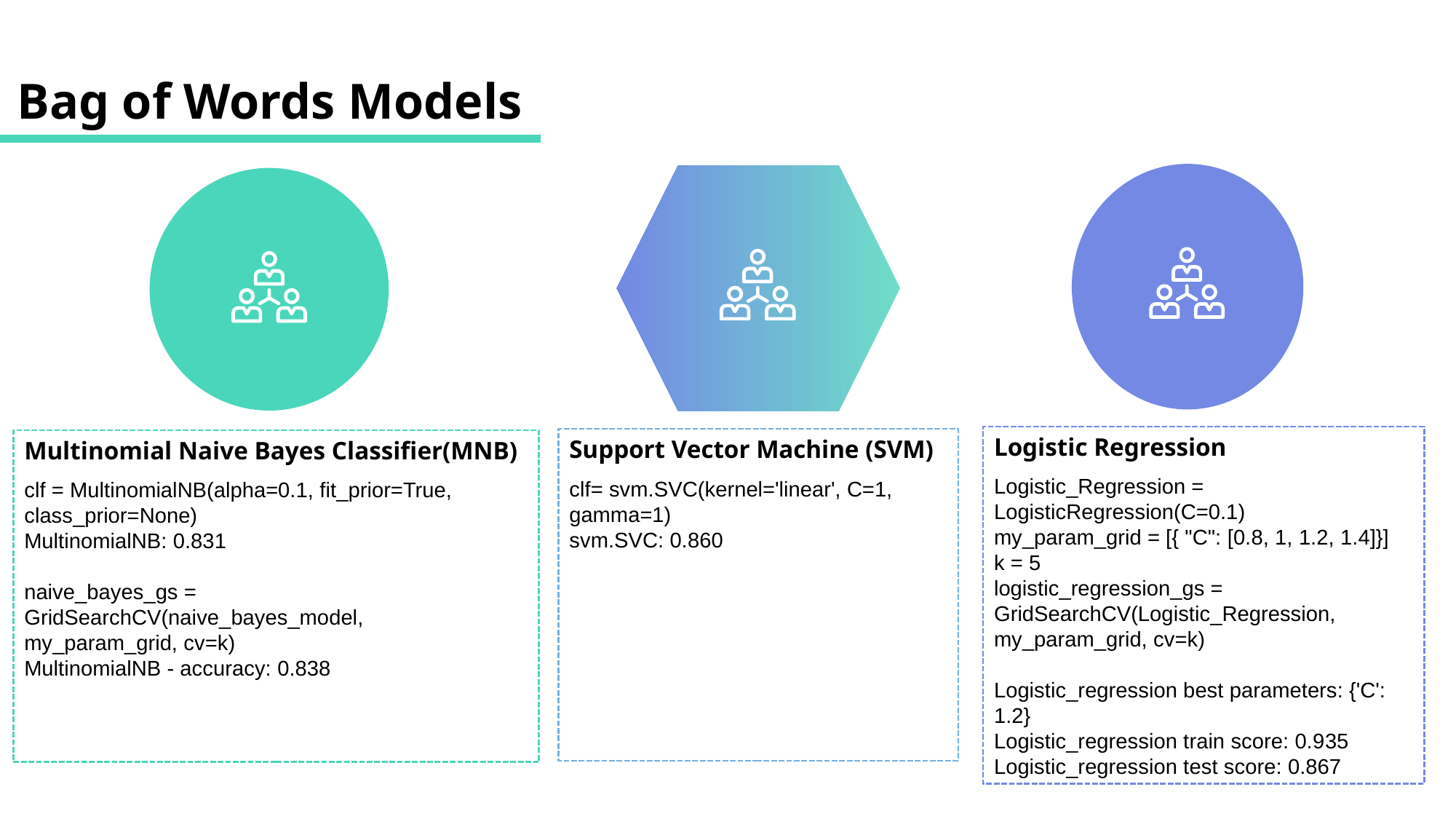

Bag of Words Models

Logistic Regression
Logistic_Regression = LogisticRegression(C=0.1)
my_param_grid = [{ "C": [0.8, 1, 1.2, 1.4]}]
k = 5
logistic_regression_gs =
GridSearchCV(Logistic_Regression,
my_param_grid, cv=k)

Logistic_regression best parameters: {'C': 1.2}
Logistic_regression train score: 0.935
Logistic_regression test score: 0.867
Support Vector Machine (SVM)
clf= svm.SVC(kernel='linear', C=1, gamma=1)
svm.SVC: 0.860

Multinomial Naive Bayes Classifier(MNB)
clf = MultinomialNB(alpha=0.1, fit_prior=True,
class_prior=None)
MultinomialNB: 0.831

naive_bayes_gs = GridSearchCV(naive_bayes_model,
my_param_grid, cv=k)
MultinomialNB - accuracy: 0.838